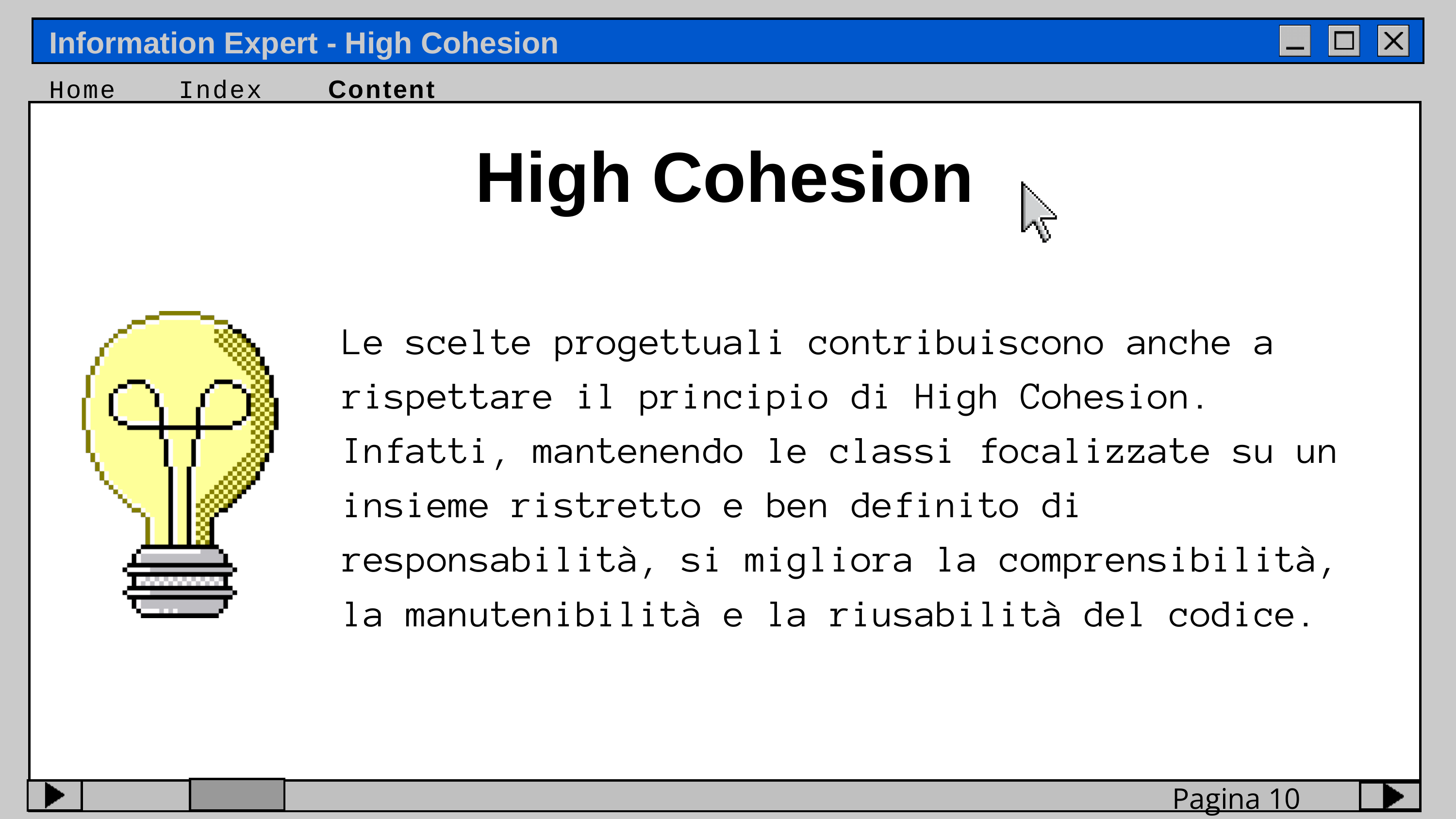

Information Expert - High Cohesion

Home
Index
Content

High Cohesion

Le scelte progettuali contribuiscono anche a rispettare il principio di High Cohesion.
Infatti, mantenendo le classi focalizzate su un insieme ristretto e ben definito di responsabilità, si migliora la comprensibilità, la manutenibilità e la riusabilità del codice.

Pagina 10